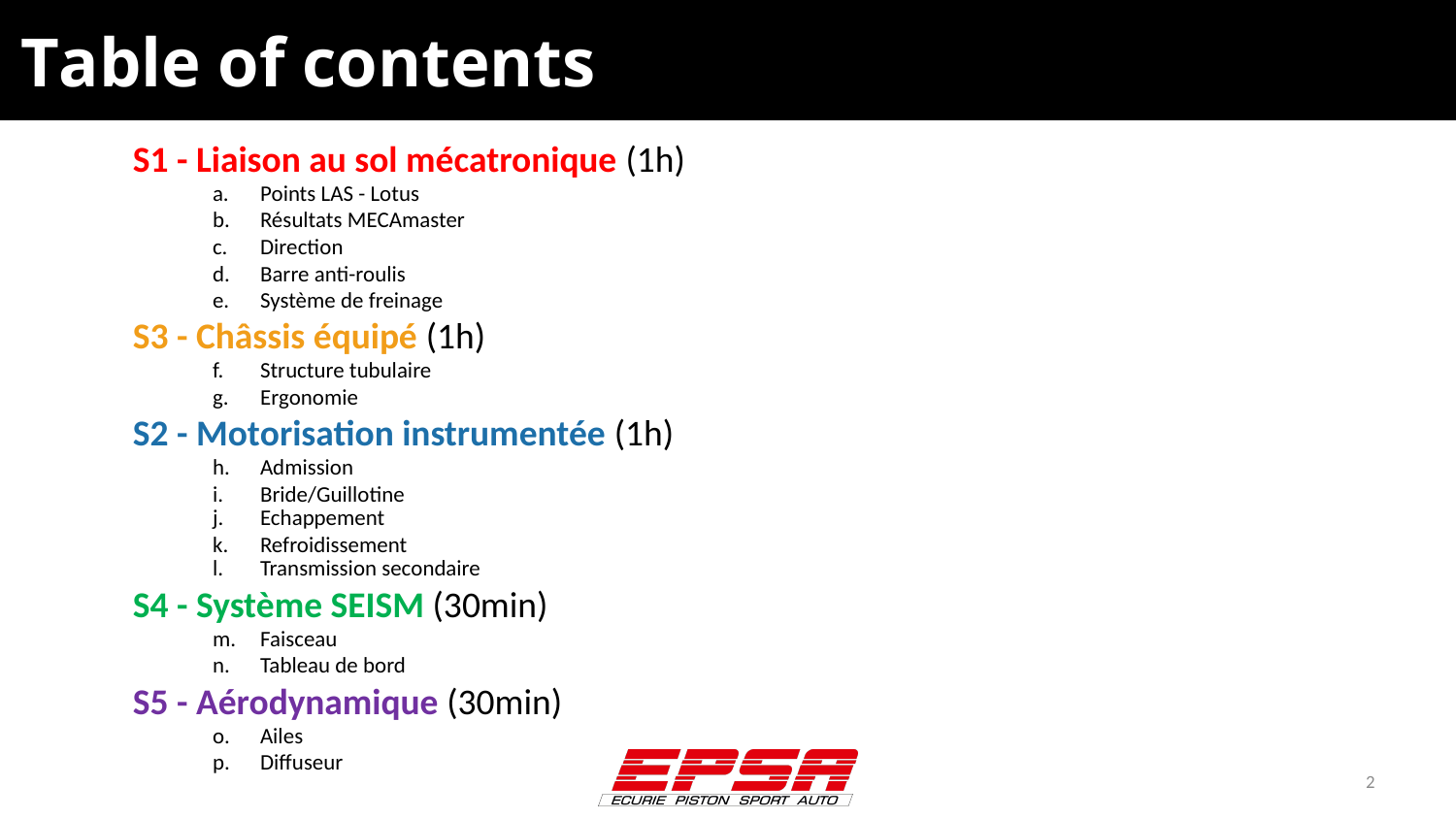

# Table of contents
S1 - Liaison au sol mécatronique (1h)
Points LAS - Lotus
Résultats MECAmaster
Direction
Barre anti-roulis
Système de freinage
S3 - Châssis équipé (1h)
Structure tubulaire
Ergonomie
S2 - Motorisation instrumentée (1h)
Admission
Bride/Guillotine
Echappement
Refroidissement
Transmission secondaire
S4 - Système SEISM (30min)
Faisceau
Tableau de bord
S5 - Aérodynamique (30min)
Ailes
Diffuseur
2